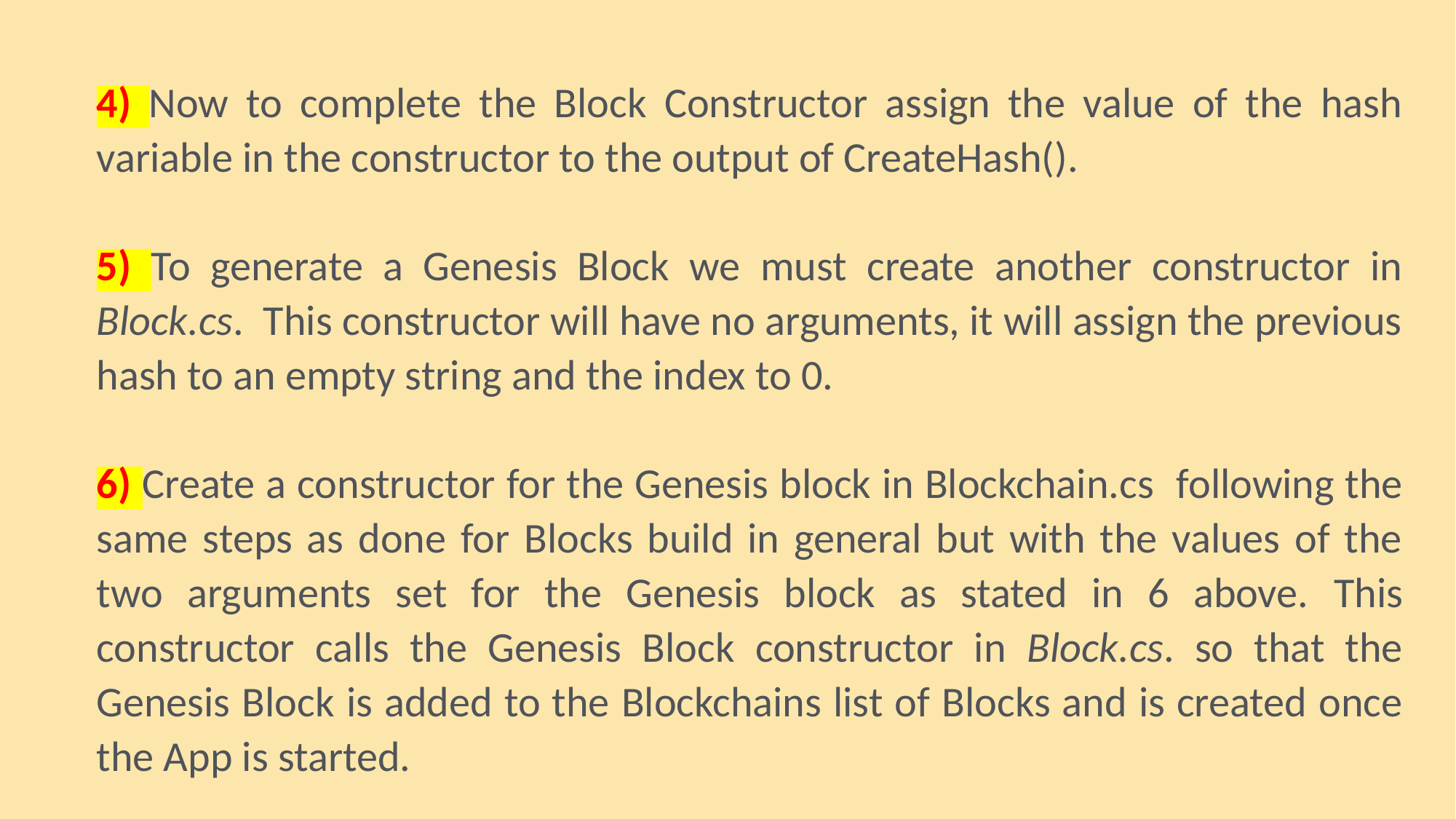

4) Now to complete the Block Constructor assign the value of the hash variable in the constructor to the output of CreateHash().

5) To generate a Genesis Block we must create another constructor in Block.cs.  This constructor will have no arguments, it will assign the previous hash to an empty string and the index to 0.

6) Create a constructor for the Genesis block in Blockchain.cs  following the same steps as done for Blocks build in general but with the values of the two arguments set for the Genesis block as stated in 6 above. This constructor calls the Genesis Block constructor in Block.cs. so that the Genesis Block is added to the Blockchains list of Blocks and is created once the App is started.